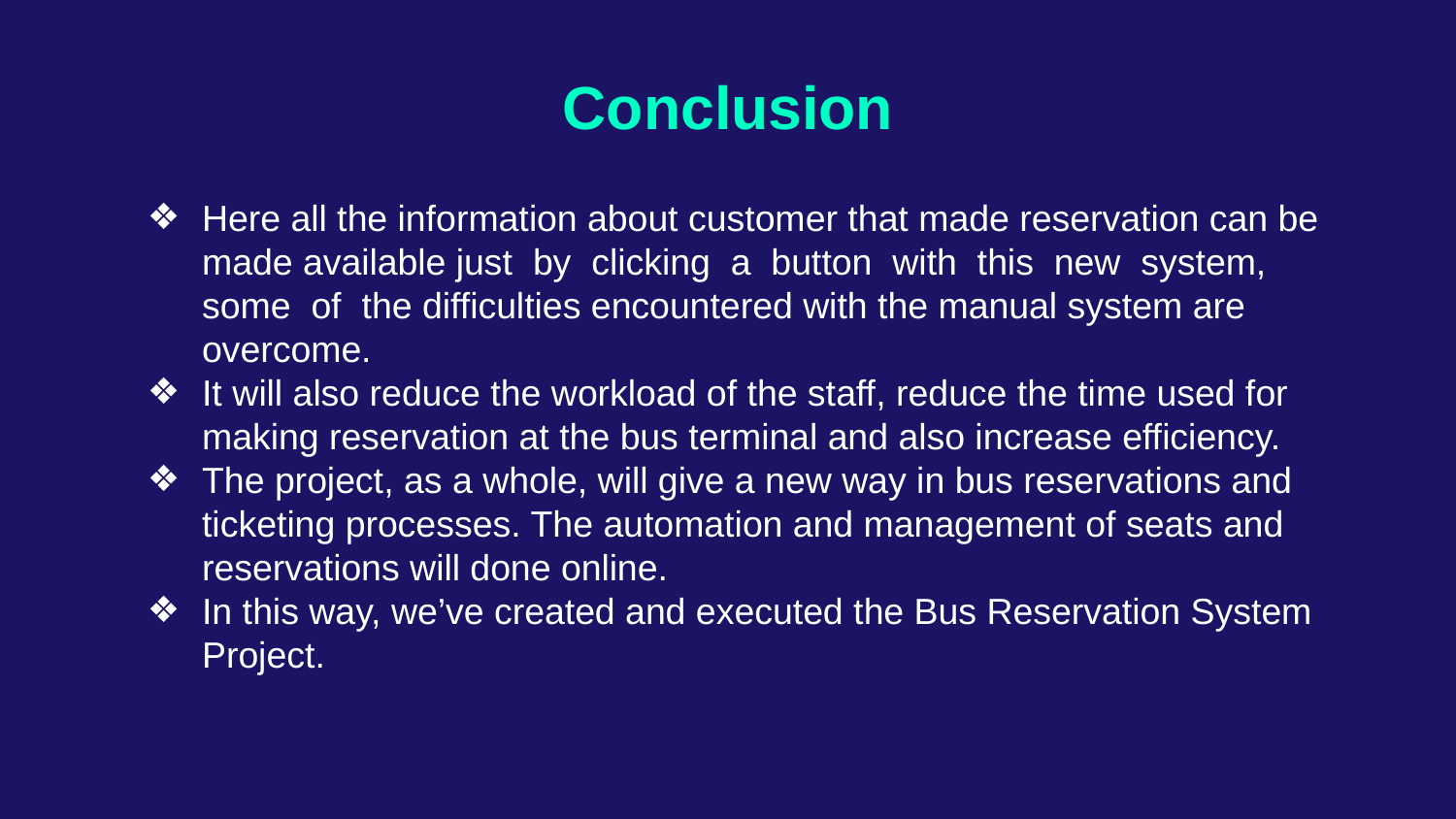

# Conclusion
Here all the information about customer that made reservation can be made available just  by  clicking  a  button  with  this  new  system,  some  of  the difficulties encountered with the manual system are overcome.
It will also reduce the workload of the staff, reduce the time used for making reservation at the bus terminal and also increase efficiency.
The project, as a whole, will give a new way in bus reservations and ticketing processes. The automation and management of seats and reservations will done online.
In this way, we’ve created and executed the Bus Reservation System Project.